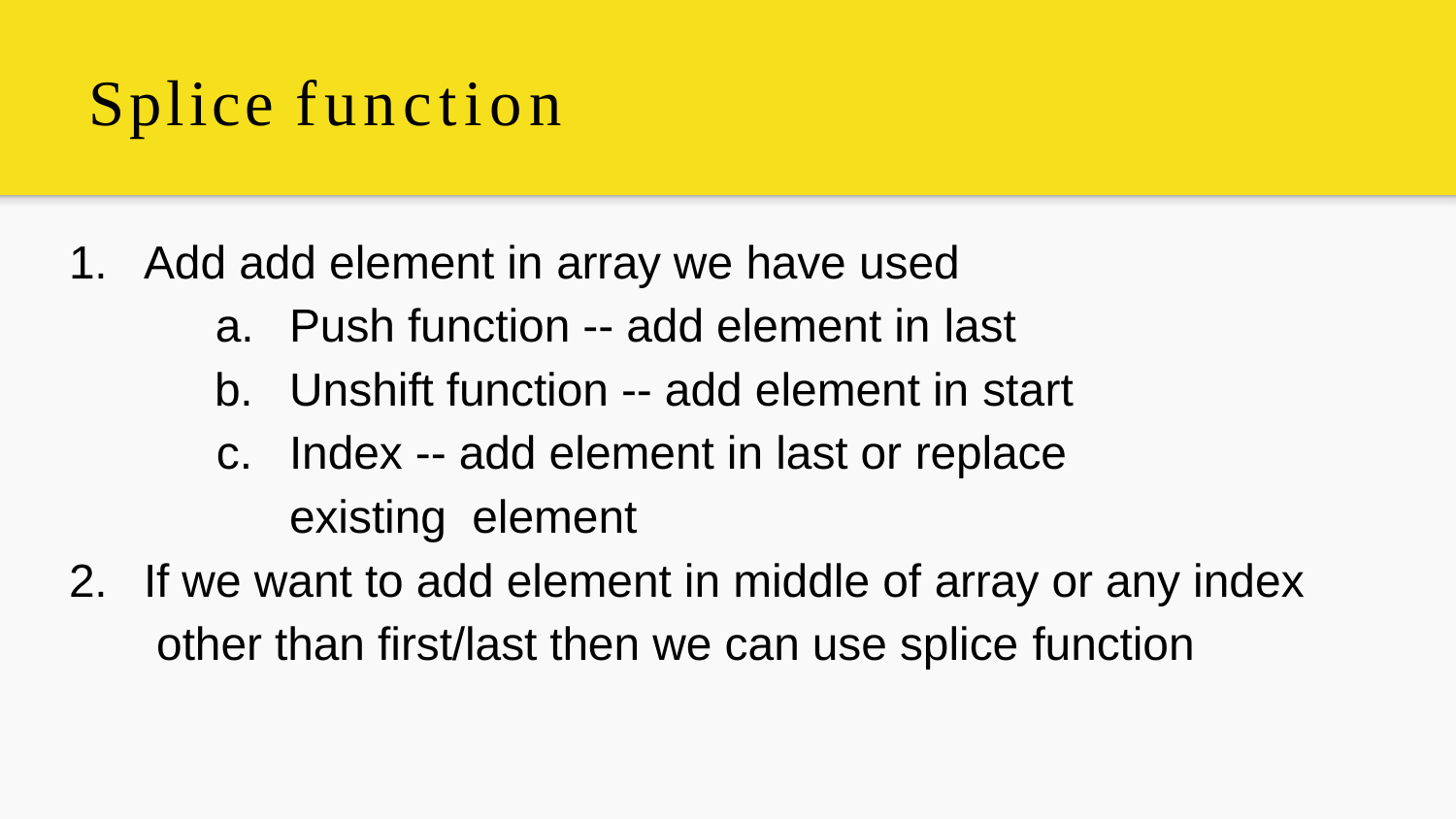

# Splice function

Add add element in array we have used
Push function -- add element in last
Unshift function -- add element in start
Index -- add element in last or replace existing  element
If we want to add element in middle of array or any index  other than ﬁrst/last then we can use splice function